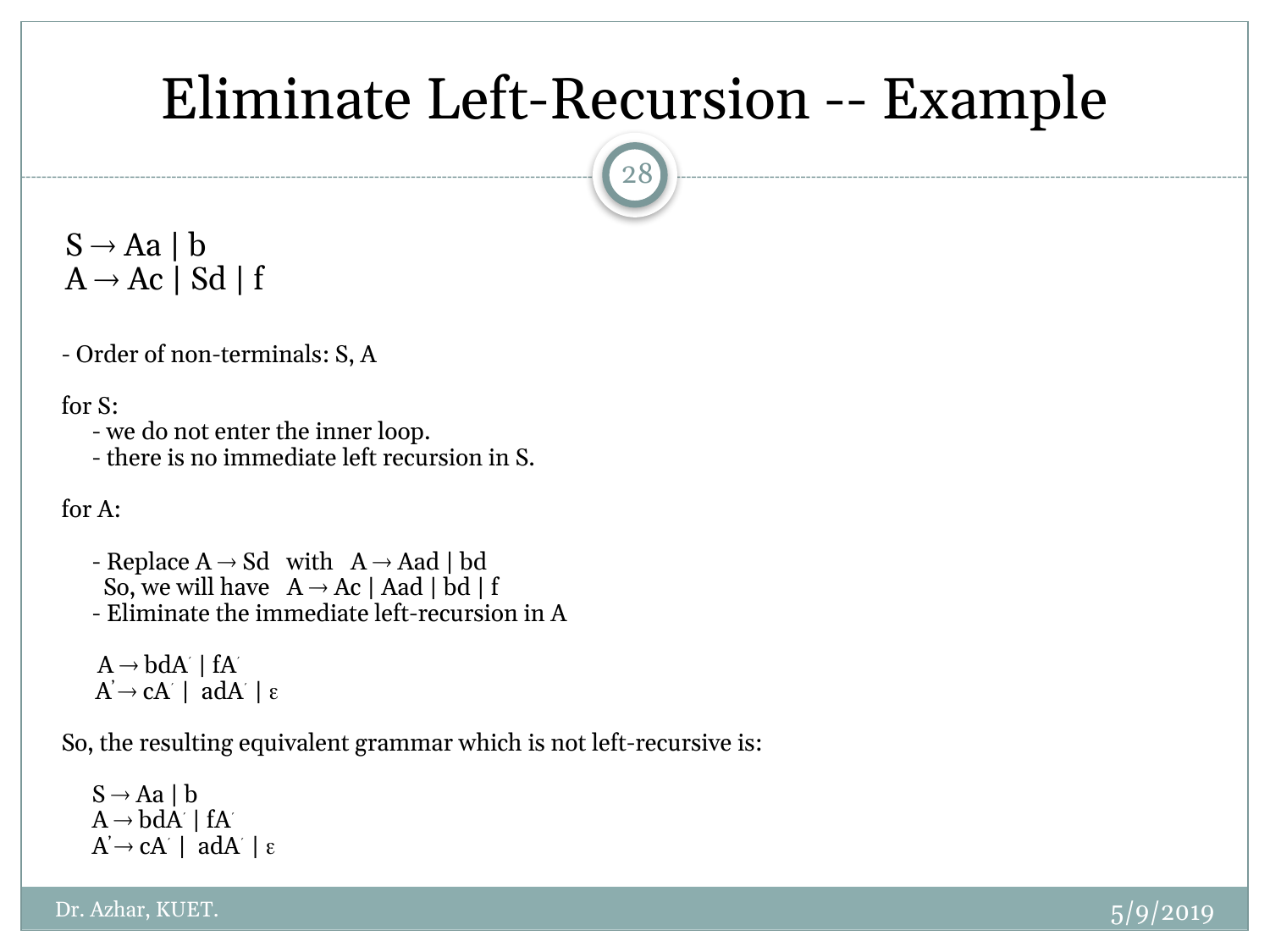

# Eliminate Left-Recursion -- Example
28
S → Aa | b
A → Ac | Sd | f

- Order of non-terminals: S, A

for S:
	- we do not enter the inner loop.
	- there is no immediate left recursion in S.

for A:

	- Replace A → Sd   with   A → Aad | bd
	  So, we will have   A → Ac | Aad | bd | f
	- Eliminate the immediate left-recursion in A

		 A → bdA′ | fA′
		 A’ → cA′  |  adA′  | ε

So, the resulting equivalent grammar which is not left-recursive is:

	S → Aa | b
	A → bdA′ | fA′
	A’ → cA′  |  adA′  | ε
5/9/2019
Dr. Azhar, KUET.